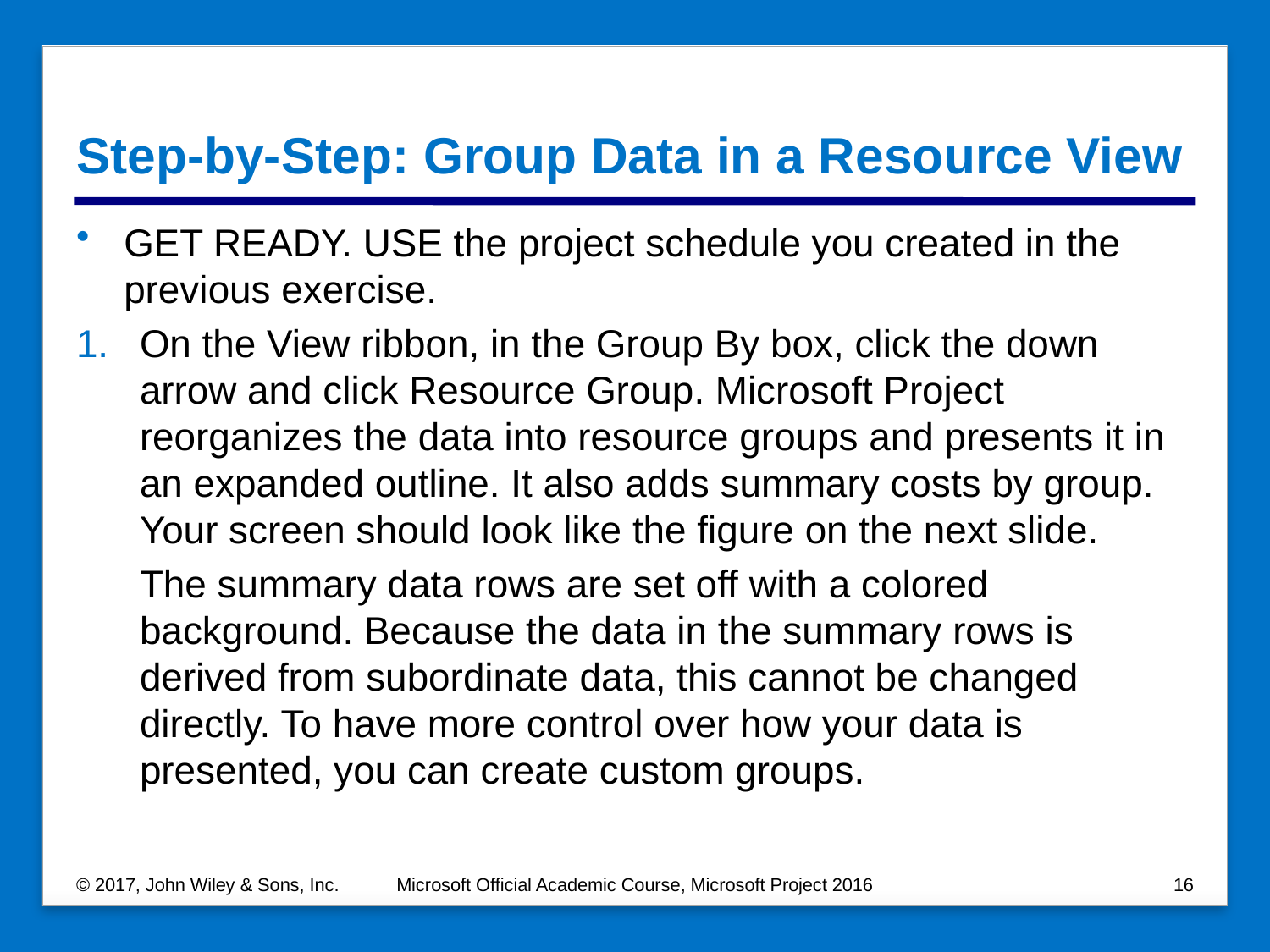

# Step-by-Step: Group Data in a Resource View
GET READY. USE the project schedule you created in the previous exercise.
On the View ribbon, in the Group By box, click the down arrow and click Resource Group. Microsoft Project reorganizes the data into resource groups and presents it in an expanded outline. It also adds summary costs by group. Your screen should look like the figure on the next slide.
The summary data rows are set off with a colored background. Because the data in the summary rows is derived from subordinate data, this cannot be changed directly. To have more control over how your data is presented, you can create custom groups.
© 2017, John Wiley & Sons, Inc.
Microsoft Official Academic Course, Microsoft Project 2016
16